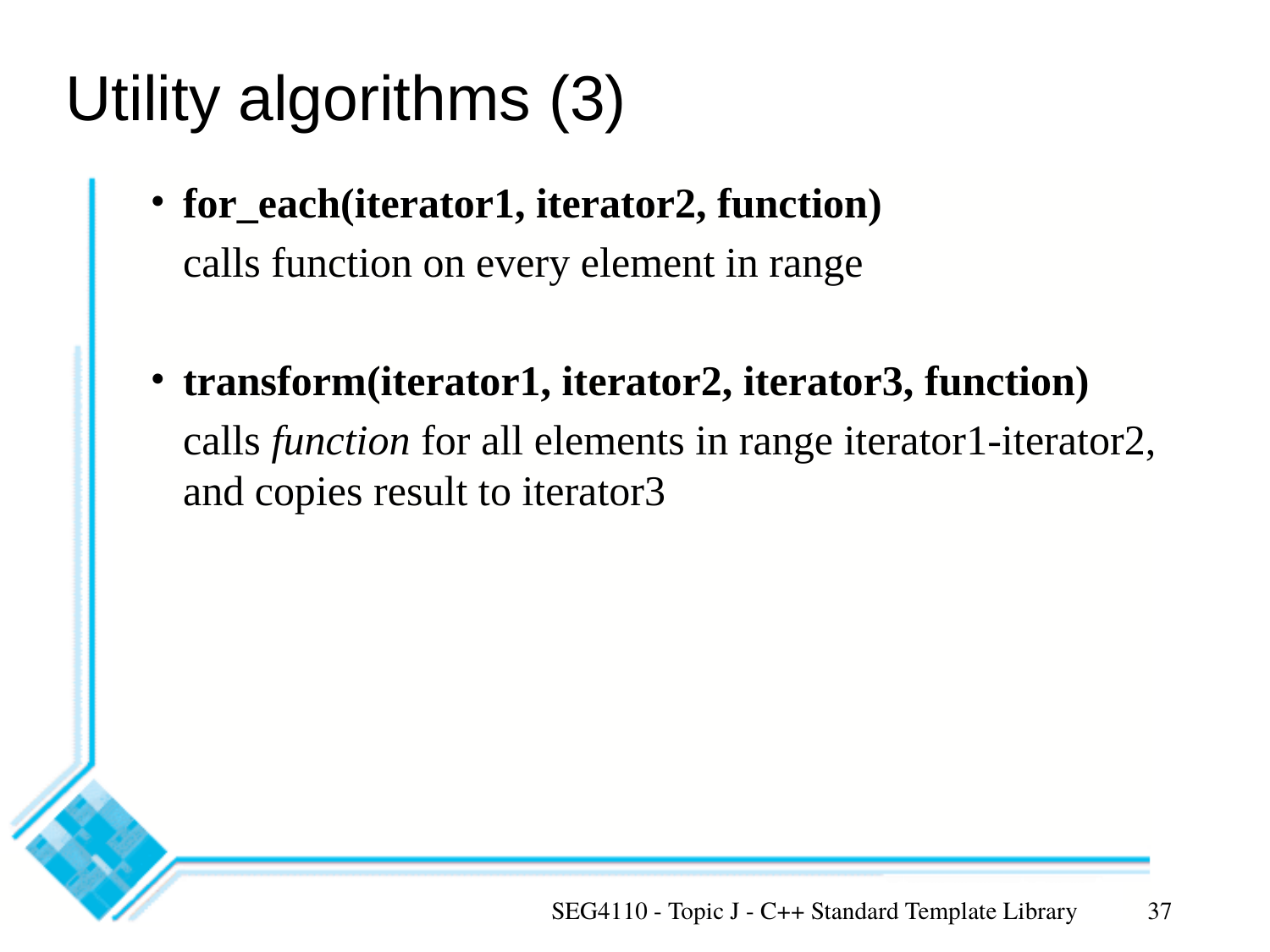

# Utility algorithms (3)
for_each(iterator1, iterator2, function)
	calls function on every element in range

transform(iterator1, iterator2, iterator3, function)
	calls function for all elements in range iterator1-iterator2, and copies result to iterator3

SEG4110 - Topic J - C++ Standard Template Library
37